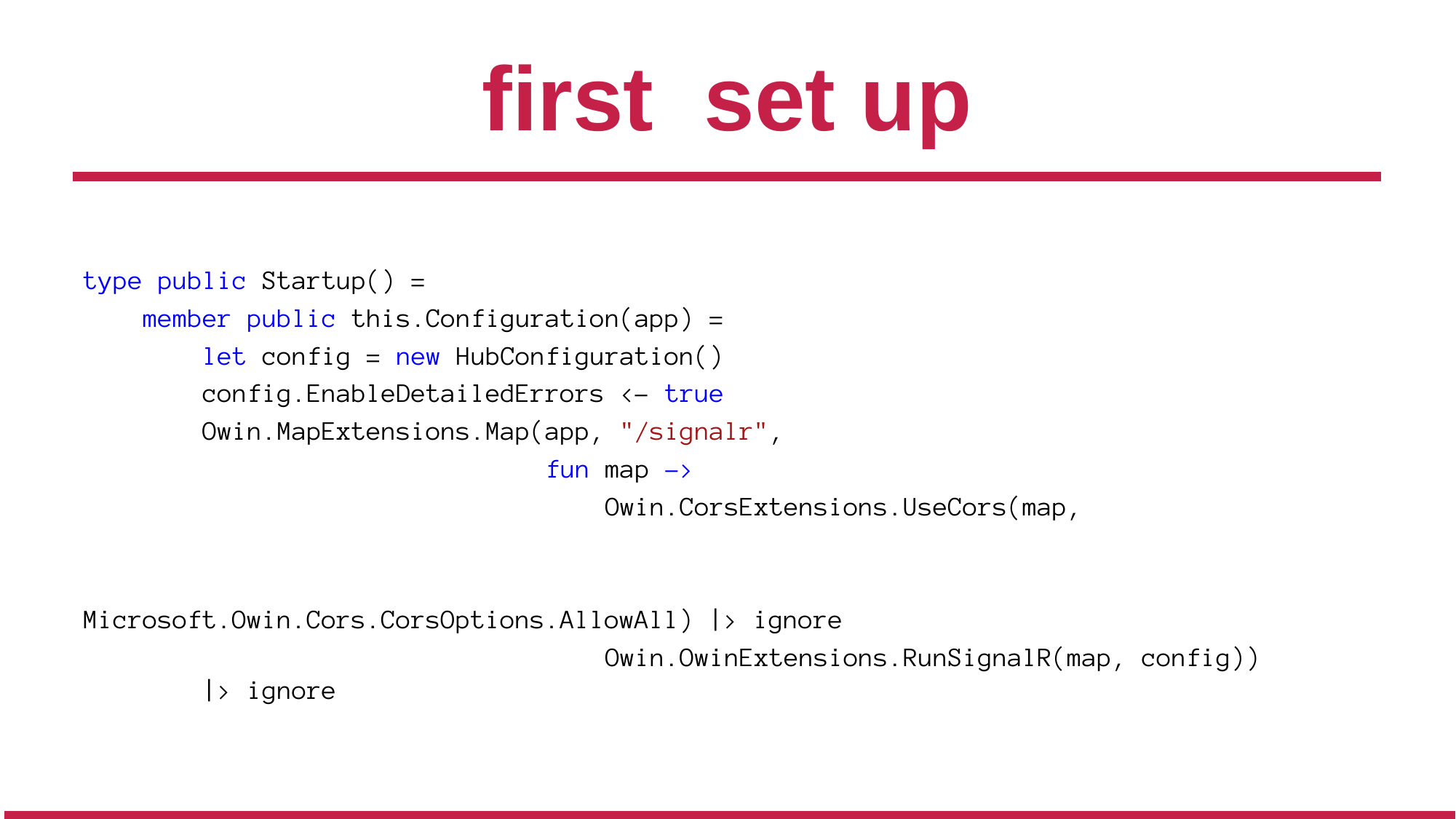

first  set up
type public Startup() =
    member public this.Configuration(app) =
        let config = new HubConfiguration()
        config.EnableDetailedErrors <- true
        Owin.MapExtensions.Map(app, "/signalr",
                               fun map ->
                                   Owin.CorsExtensions.UseCors(map,
									  Microsoft.Owin.Cors.CorsOptions.AllowAll) |> ignore
                                   Owin.OwinExtensions.RunSignalR(map, config))
        |> ignore